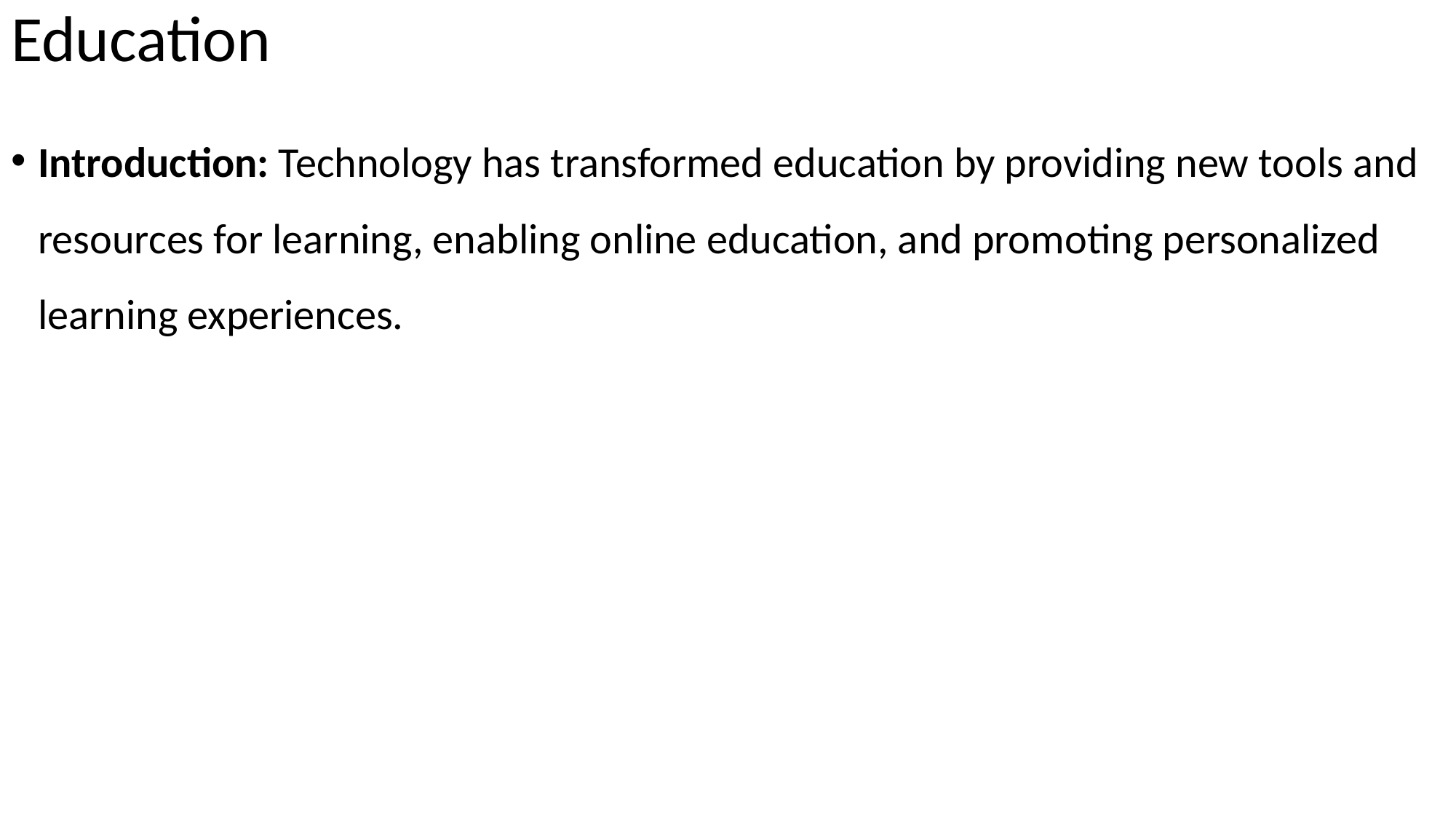

# Education
Introduction: Technology has transformed education by providing new tools and resources for learning, enabling online education, and promoting personalized learning experiences.